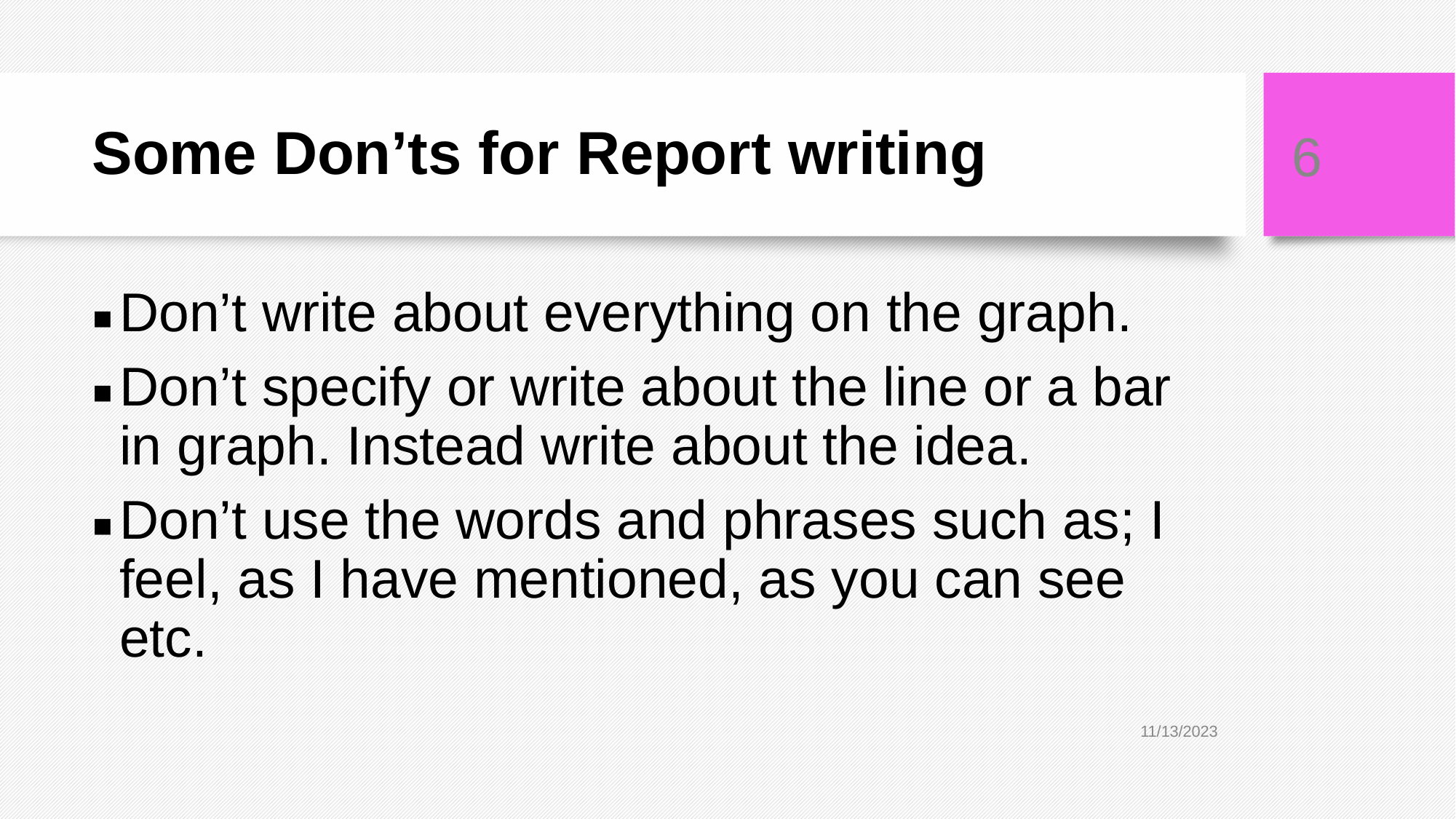

6
# Some Don’ts for Report writing
Don’t write about everything on the graph.
Don’t specify or write about the line or a bar in graph. Instead write about the idea.
Don’t use the words and phrases such as; I feel, as I have mentioned, as you can see etc.
11/13/2023